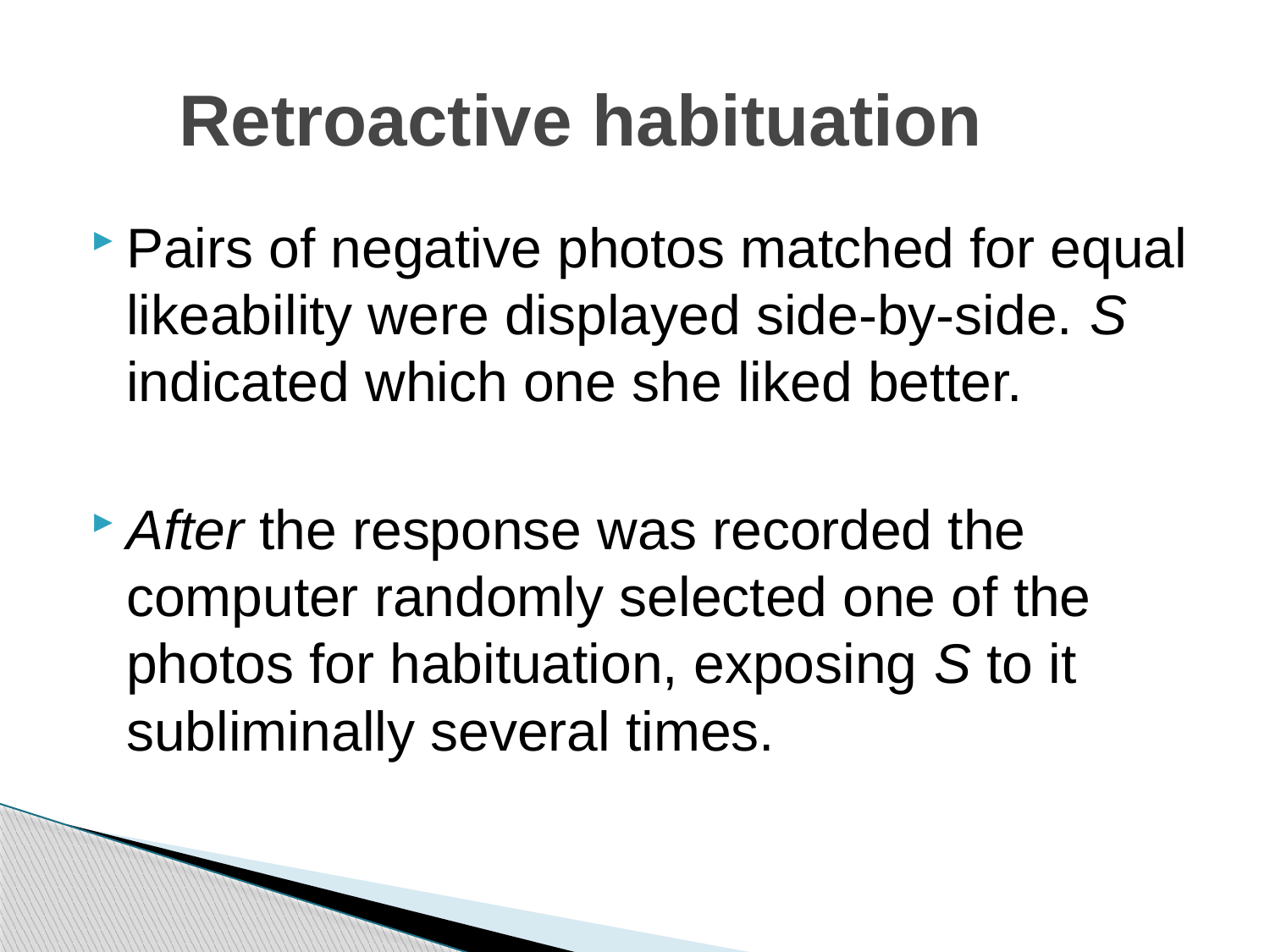

# Retroactive habituation
Pairs of negative photos matched for equal likeability were displayed side-by-side. S indicated which one she liked better.

After the response was recorded the computer randomly selected one of the photos for habituation, exposing S to it subliminally several times.